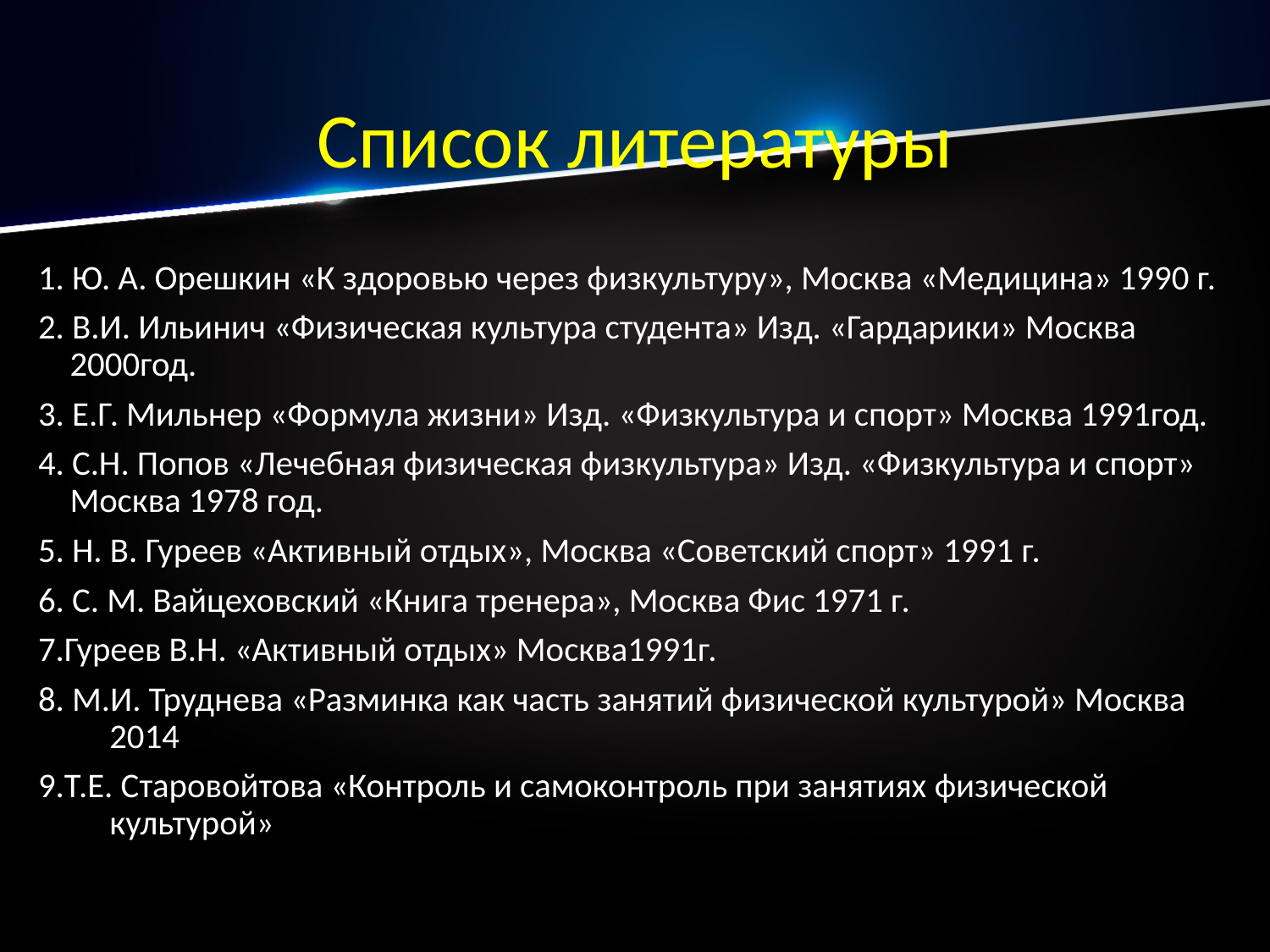

# Список литературы
1. Ю. А. Орешкин «К здоровью через физкультуру», Москва «Медицина» 1990 г.
2. В.И. Ильинич «Физическая культура студента» Изд. «Гардарики» Москва 2000год.
3. Е.Г. Мильнер «Формула жизни» Изд. «Физкультура и спорт» Москва 1991год.
4. С.Н. Попов «Лечебная физическая физкультура» Изд. «Физкультура и спорт» Москва 1978 год.
5. Н. В. Гуреев «Активный отдых», Москва «Советский спорт» 1991 г.
6. С. М. Вайцеховский «Книга тренера», Москва Фис 1971 г.
7.Гуреев В.Н. «Активный отдых» Москва1991г.
8. М.И. Труднева «Разминка как часть занятий физической культурой» Москва 2014
9.Т.Е. Старовойтова «Контроль и самоконтроль при занятиях физической культурой»